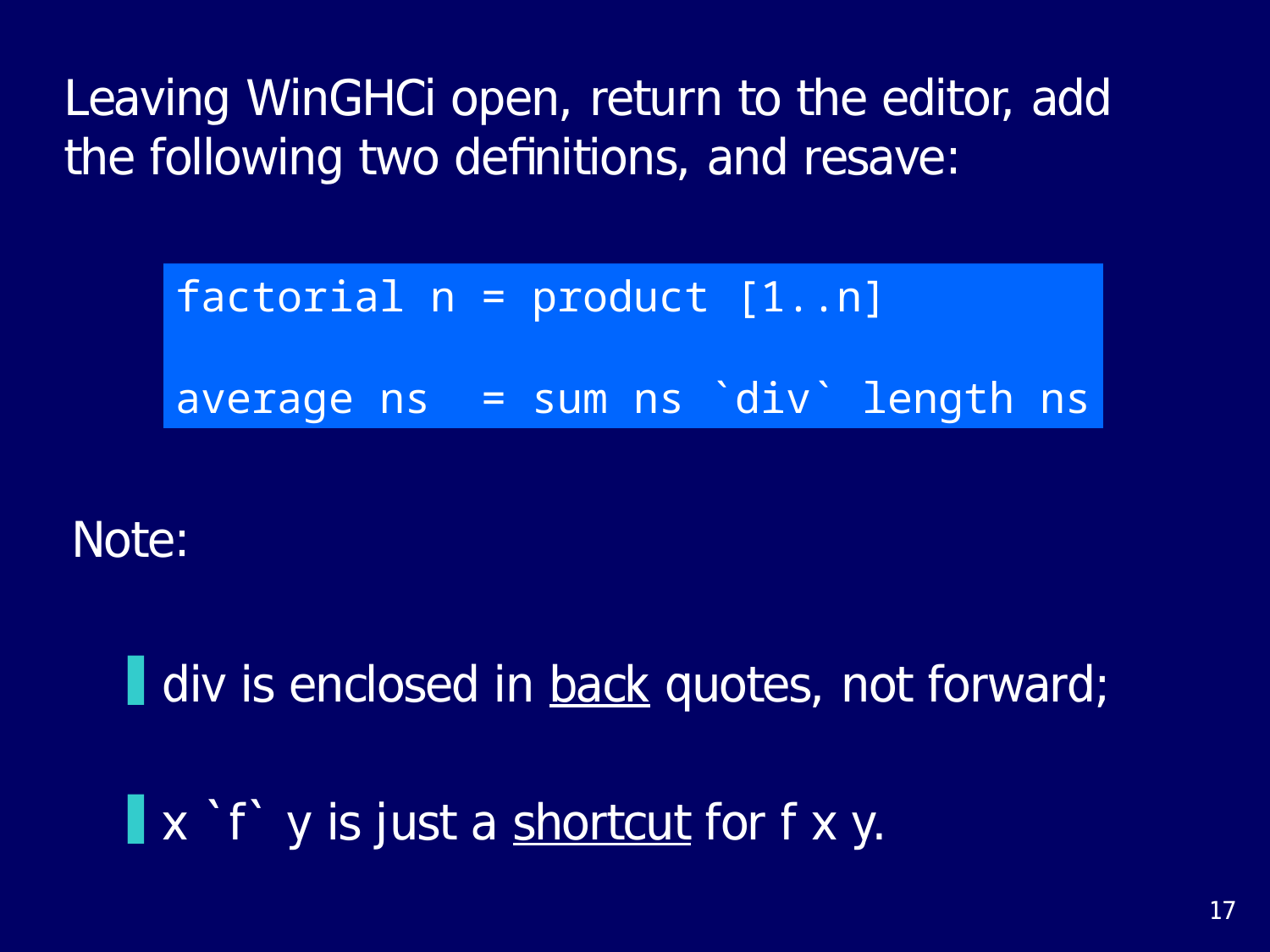

Leaving WinGHCi open, return to the editor, add the following two definitions, and resave:
factorial n = product [1..n]

average ns  = sum ns `div` length ns
Note:
div is enclosed in back quotes, not forward;

x `f` y is just a shortcut for f x y.
17